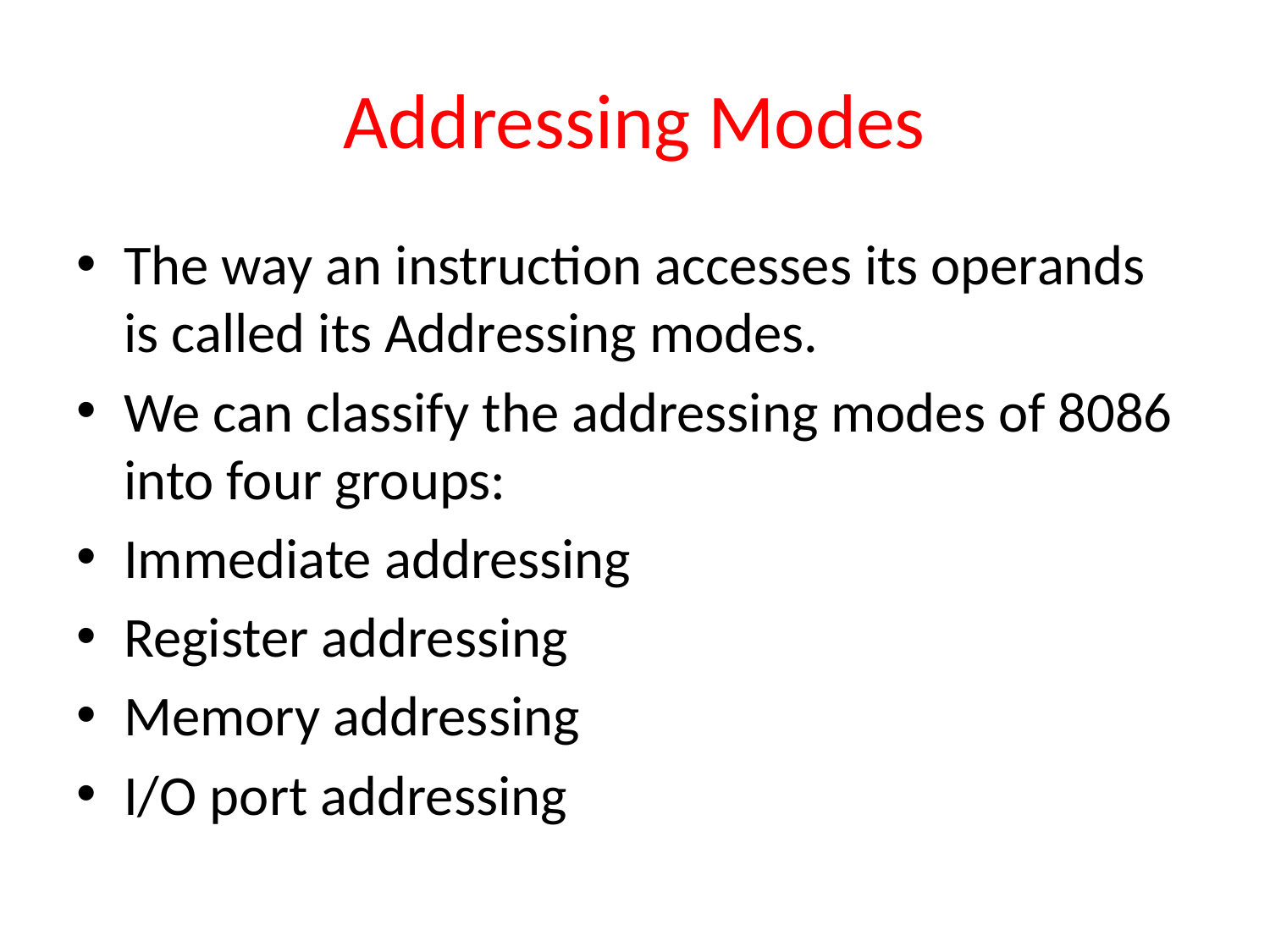

# Addressing Modes
The way an instruction accesses its operands is called its Addressing modes.
We can classify the addressing modes of 8086 into four groups:
Immediate addressing
Register addressing
Memory addressing
I/O port addressing